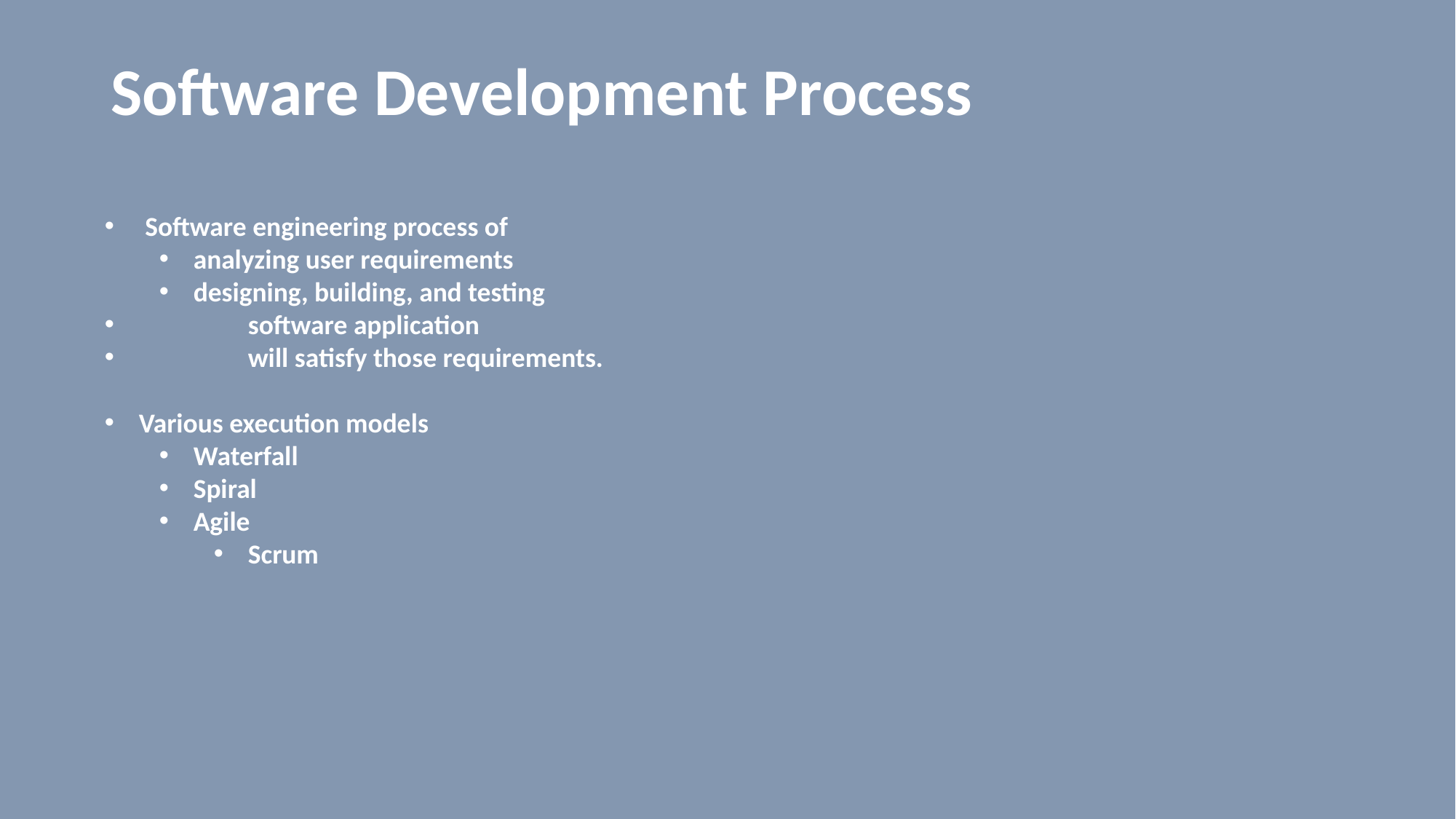

# Software Development Process
 Software engineering process of
analyzing user requirements
designing, building, and testing
	software application
	will satisfy those requirements.

Various execution models
Waterfall
Spiral
Agile
Scrum